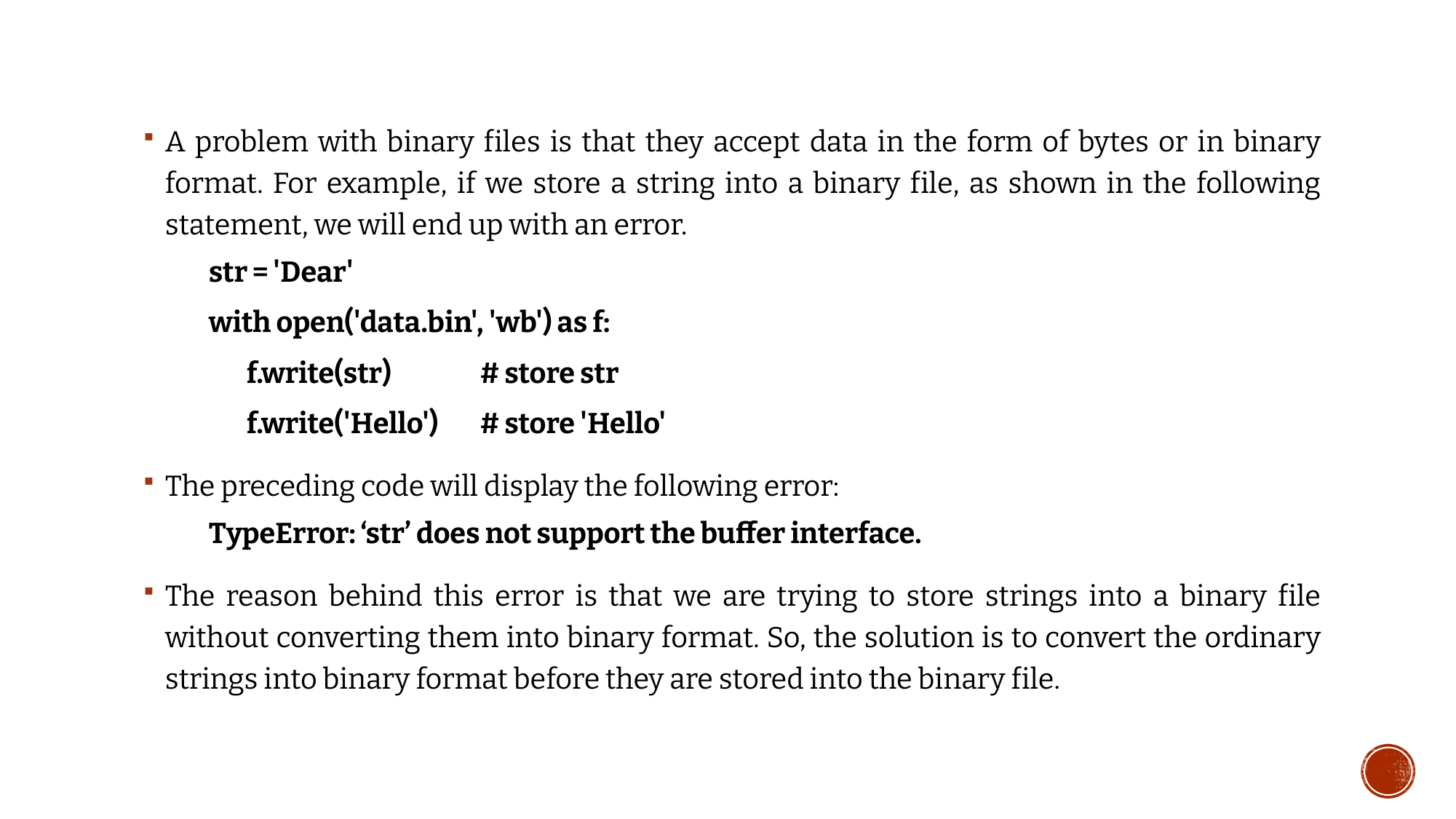

A problem with binary files is that they accept data in the form of bytes or in binary format. For example, if we store a string into a binary file, as shown in the following statement, we will end up with an error.
str = 'Dear'
with open('data.bin', 'wb') as f:
 f.write(str)	    # store str
 f.write('Hello')	    # store 'Hello'
The preceding code will display the following error:
TypeError: ‘str’ does not support the buffer interface.
The reason behind this error is that we are trying to store strings into a binary file without converting them into binary format. So, the solution is to convert the ordinary strings into binary format before they are stored into the binary file.